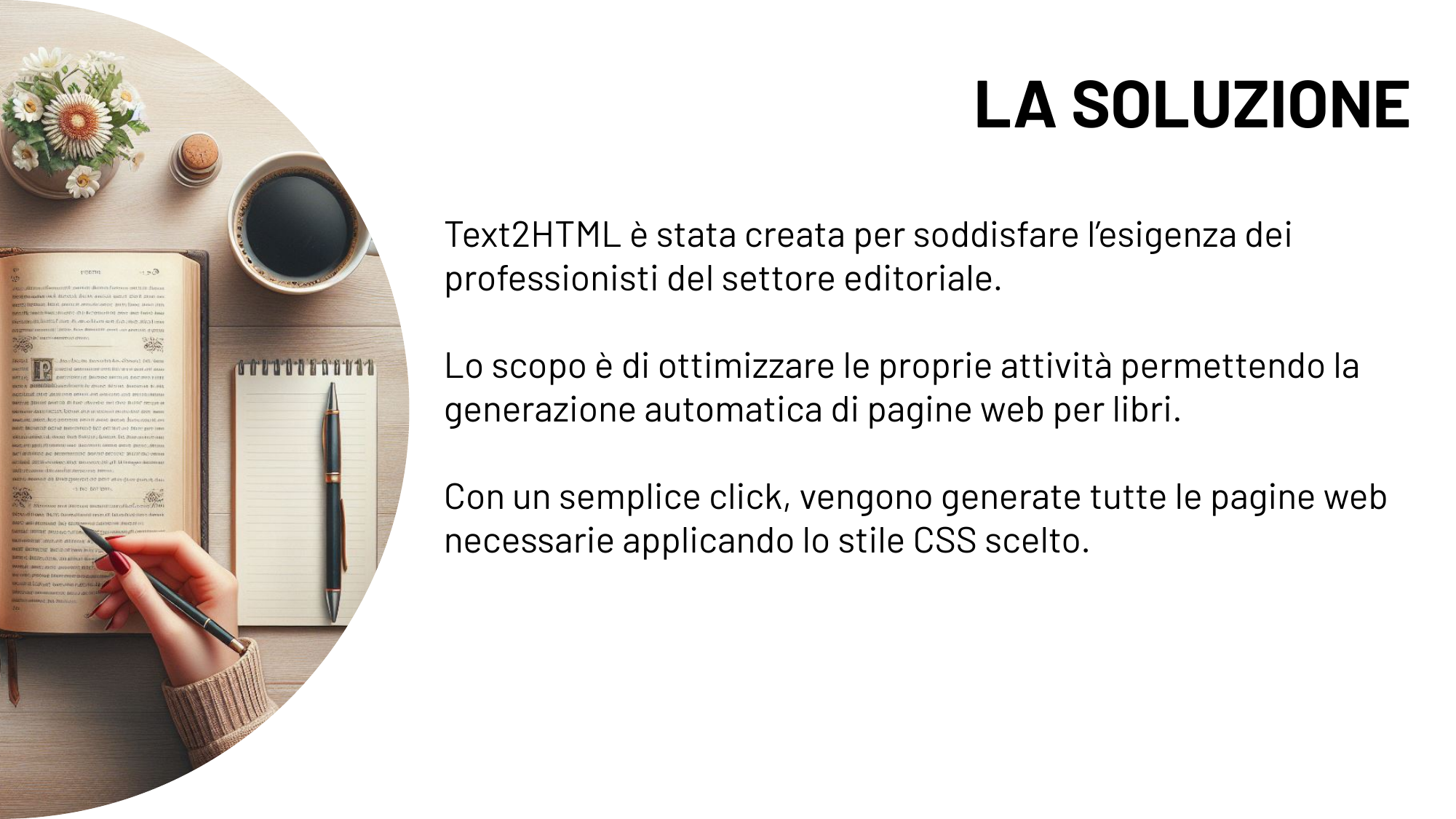

LA SOLUZIONE
Text2HTML è stata creata per soddisfare l’esigenza dei professionisti del settore editoriale.

Lo scopo è di ottimizzare le proprie attività permettendo la generazione automatica di pagine web per libri.

Con un semplice click, vengono generate tutte le pagine web necessarie applicando lo stile CSS scelto.